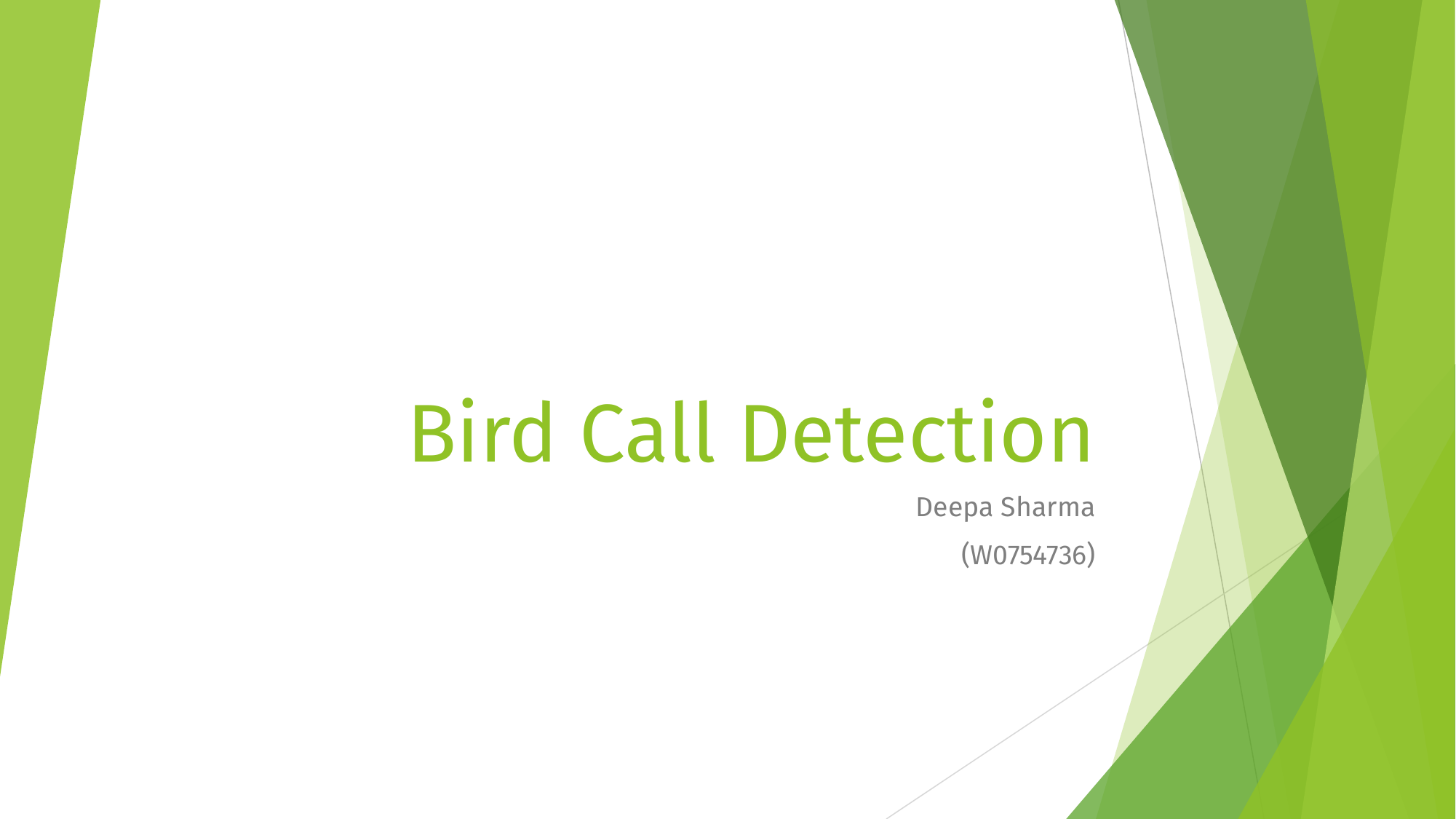

# Bird Call Detection
Deepa Sharma
(W0754736)